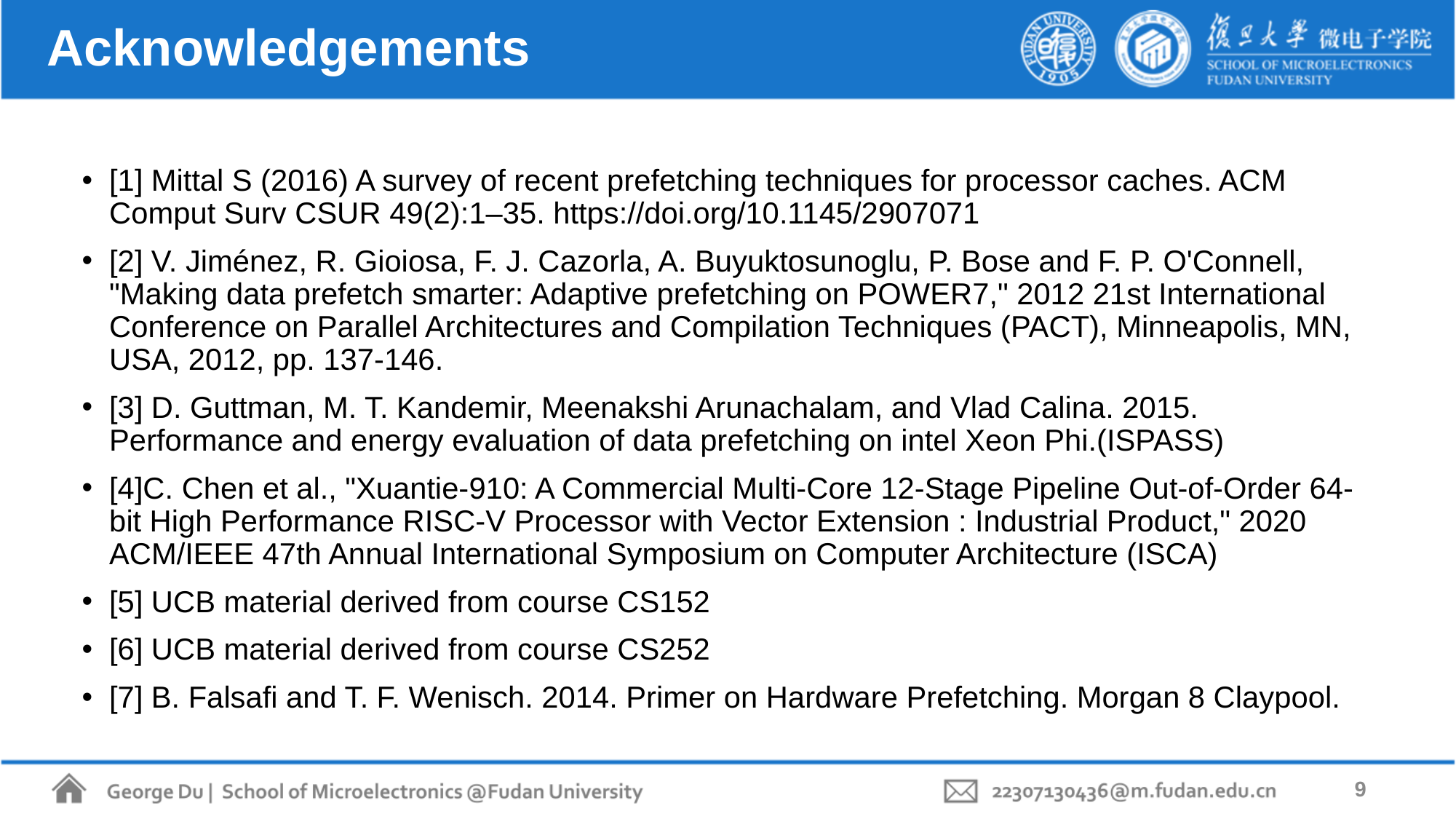

# Acknowledgements
[1] Mittal S (2016) A survey of recent prefetching techniques for processor caches. ACM Comput Surv CSUR 49(2):1–35. https://doi.org/10.1145/2907071
[2] V. Jiménez, R. Gioiosa, F. J. Cazorla, A. Buyuktosunoglu, P. Bose and F. P. O'Connell, "Making data prefetch smarter: Adaptive prefetching on POWER7," 2012 21st International Conference on Parallel Architectures and Compilation Techniques (PACT), Minneapolis, MN, USA, 2012, pp. 137-146.
[3] D. Guttman, M. T. Kandemir, Meenakshi Arunachalam, and Vlad Calina. 2015. Performance and energy evaluation of data prefetching on intel Xeon Phi.(ISPASS)
[4]C. Chen et al., "Xuantie-910: A Commercial Multi-Core 12-Stage Pipeline Out-of-Order 64-bit High Performance RISC-V Processor with Vector Extension : Industrial Product," 2020 ACM/IEEE 47th Annual International Symposium on Computer Architecture (ISCA)
[5] UCB material derived from course CS152
[6] UCB material derived from course CS252
[7] B. Falsafi and T. F. Wenisch. 2014. Primer on Hardware Prefetching. Morgan 8 Claypool.
9